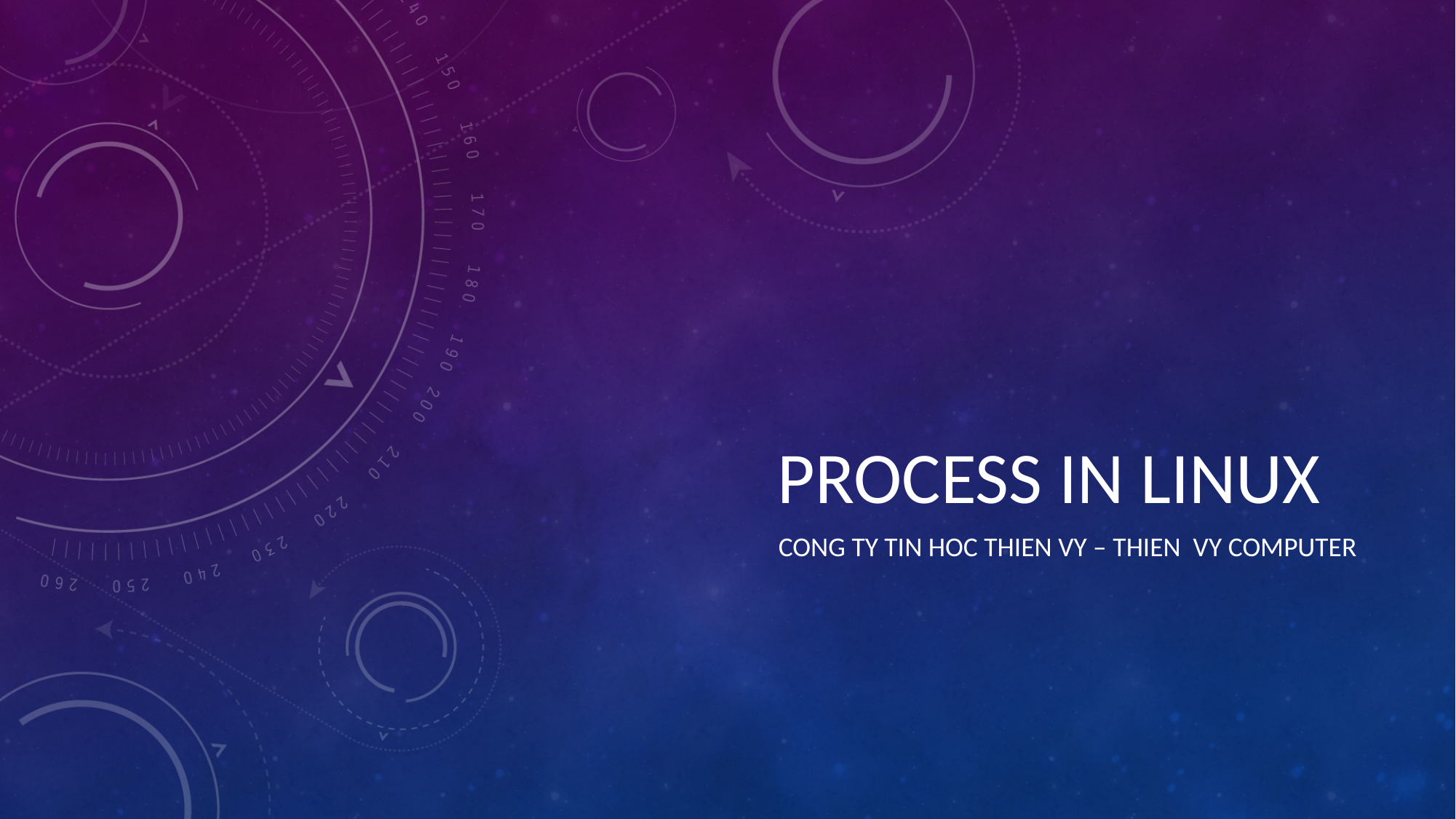

# Process in linux
CONG TY TIN HOC THIEN VY – THIEN  VY COMPUTER